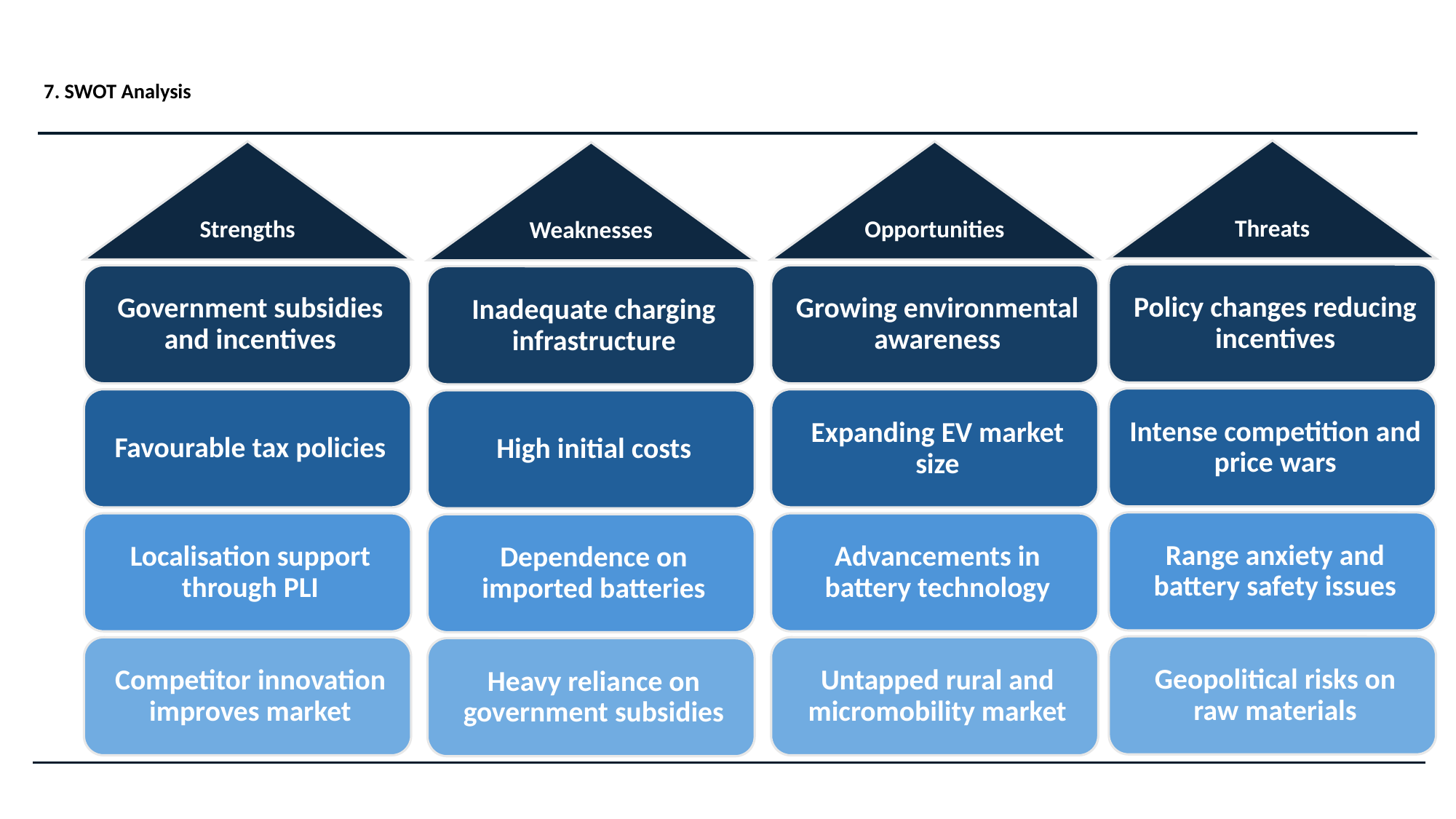

# 7. SWOT Analysis
Threats
Policy changes reducing incentives
Intense competition and price wars
Range anxiety and battery safety issues
Geopolitical risks on raw materials
Strengths
Government subsidies and incentives
Favourable tax policies
Localisation support through PLI
Competitor innovation improves market
Opportunities
Growing environmental awareness
Expanding EV market size
Advancements in battery technology
Untapped rural and micromobility market
Weaknesses
Inadequate charging infrastructure
High initial costs
Dependence on imported batteries
Heavy reliance on government subsidies